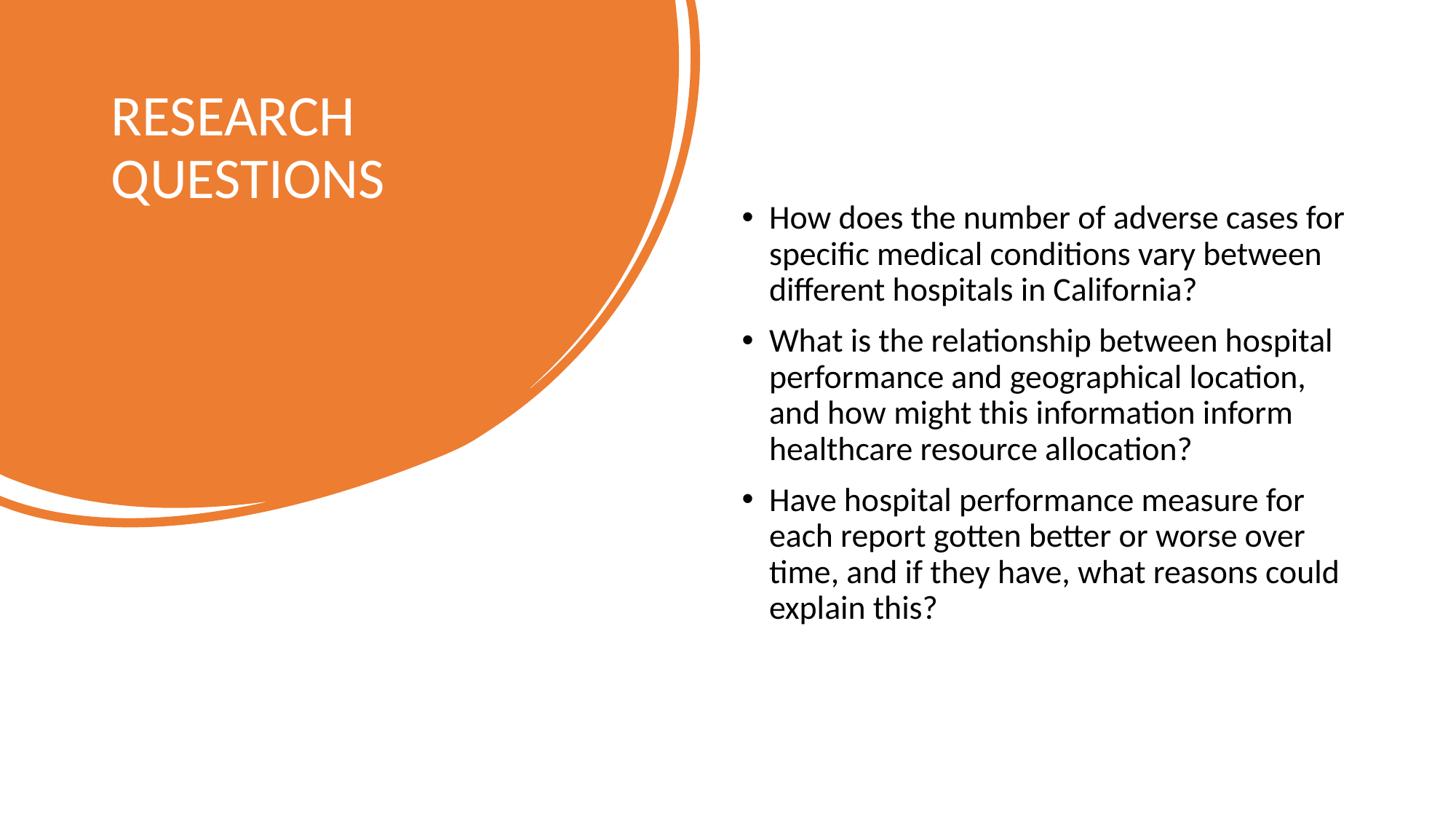

# RESEARCH QUESTIONS
How does the number of adverse cases for specific medical conditions vary between different hospitals in California?
What is the relationship between hospital performance and geographical location, and how might this information inform healthcare resource allocation?
Have hospital performance measure for each report gotten better or worse over time, and if they have, what reasons could explain this?